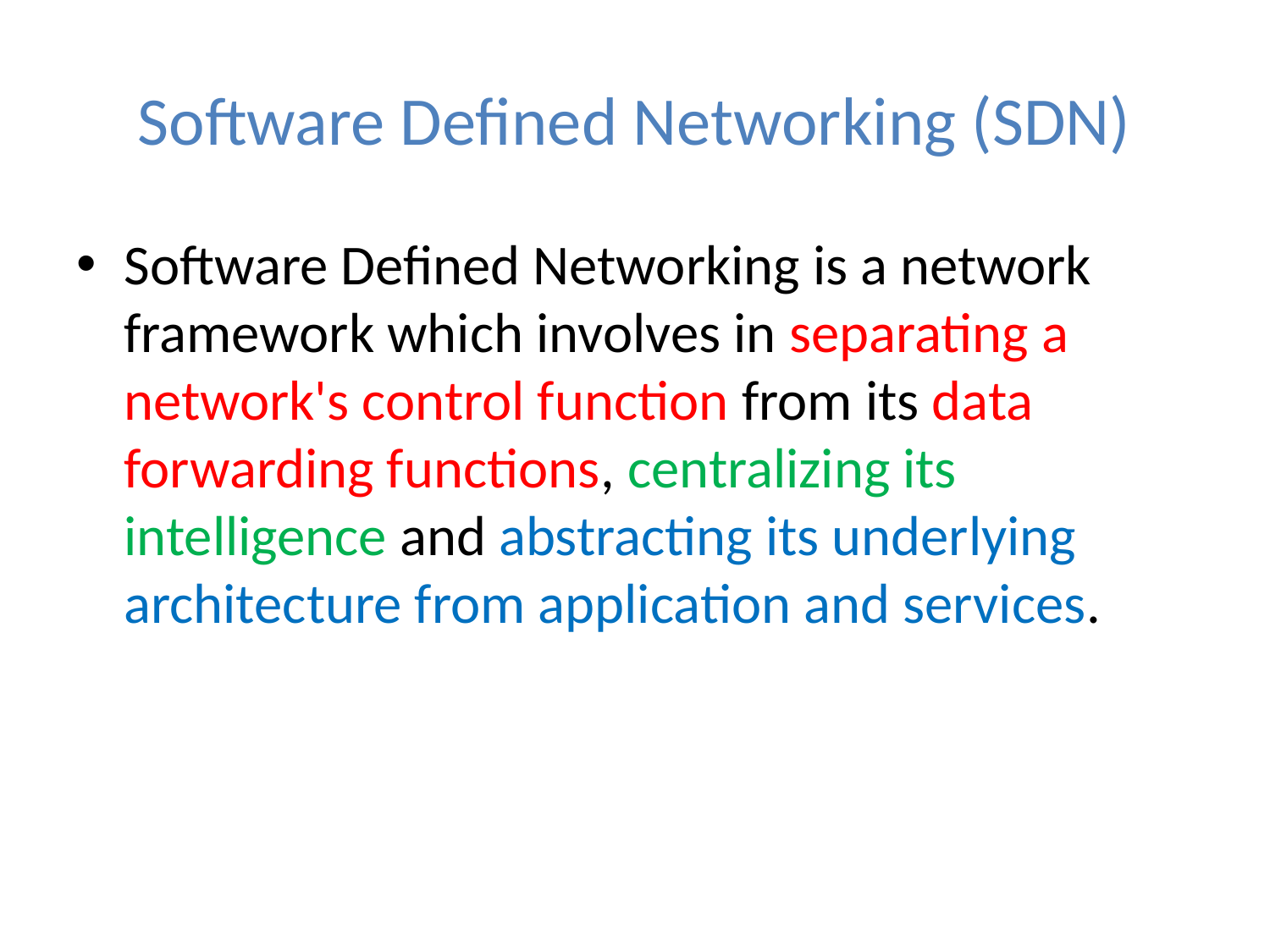

# Software Defined Networking (SDN)
Software Defined Networking is a network framework which involves in separating a network's control function from its data forwarding functions, centralizing its intelligence and abstracting its underlying architecture from application and services.